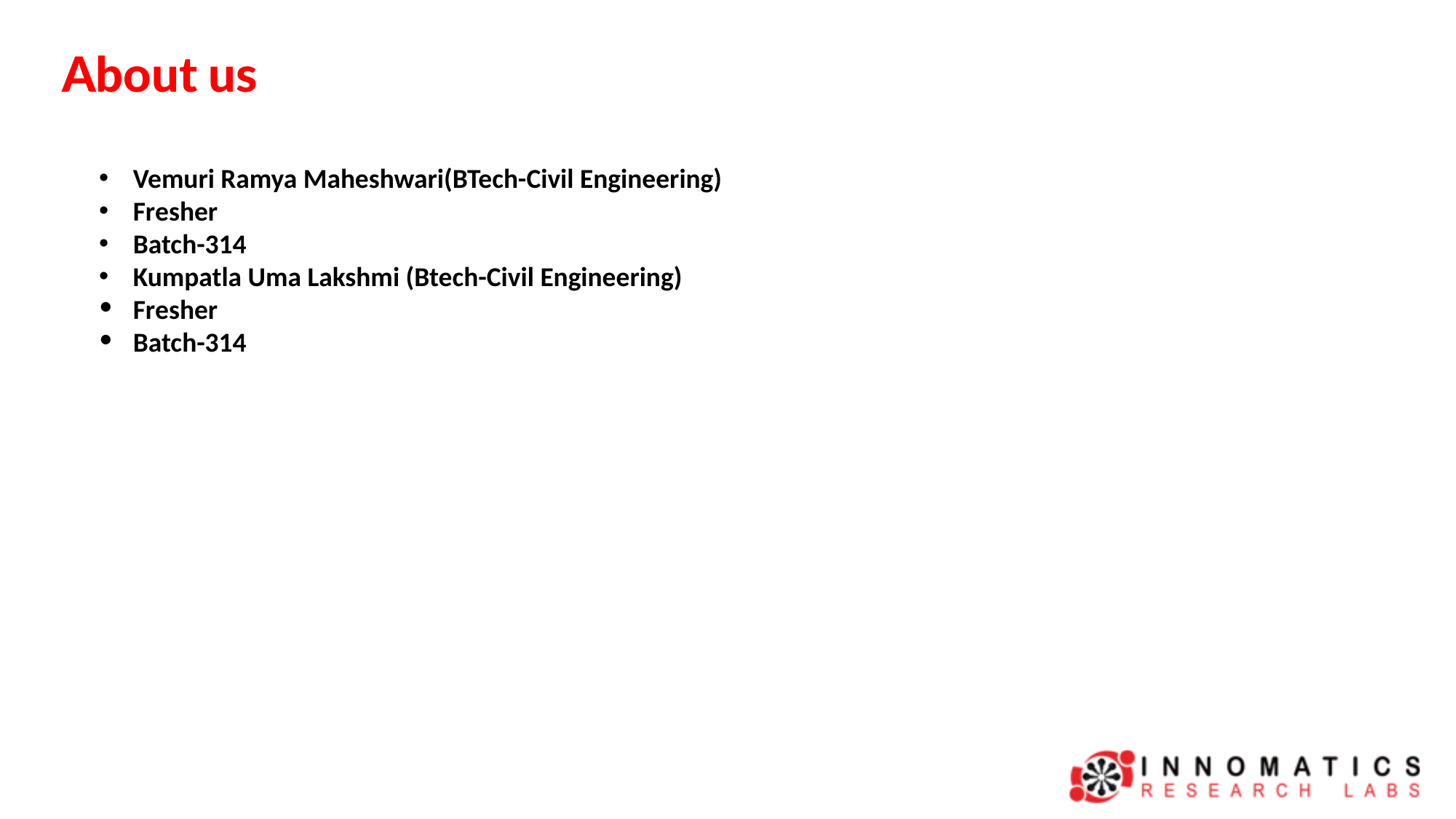

About us
Vemuri Ramya Maheshwari(BTech-Civil Engineering)
Fresher
Batch-314
Kumpatla Uma Lakshmi (Btech-Civil Engineering)
Fresher
Batch-314